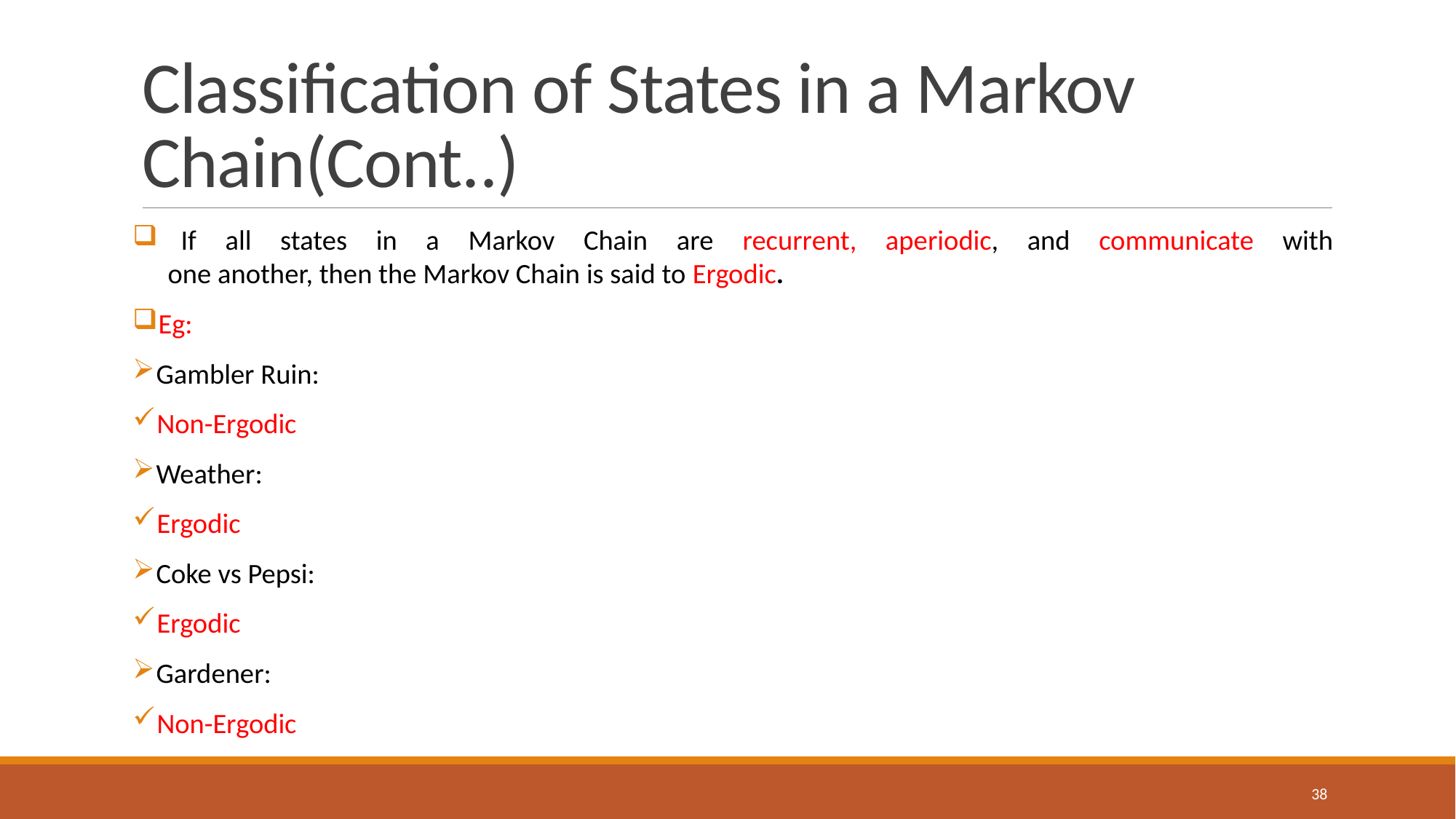

# Classification of States in a Markov Chain(Cont..)
 If all states in a Markov Chain are recurrent, aperiodic, and communicate with
    one another, then the Markov Chain is said to Ergodic.
 Eg:
 Gambler Ruin:
 Non-Ergodic
 Weather:
 Ergodic
 Coke vs Pepsi:
 Ergodic
 Gardener:
 Non-Ergodic

38